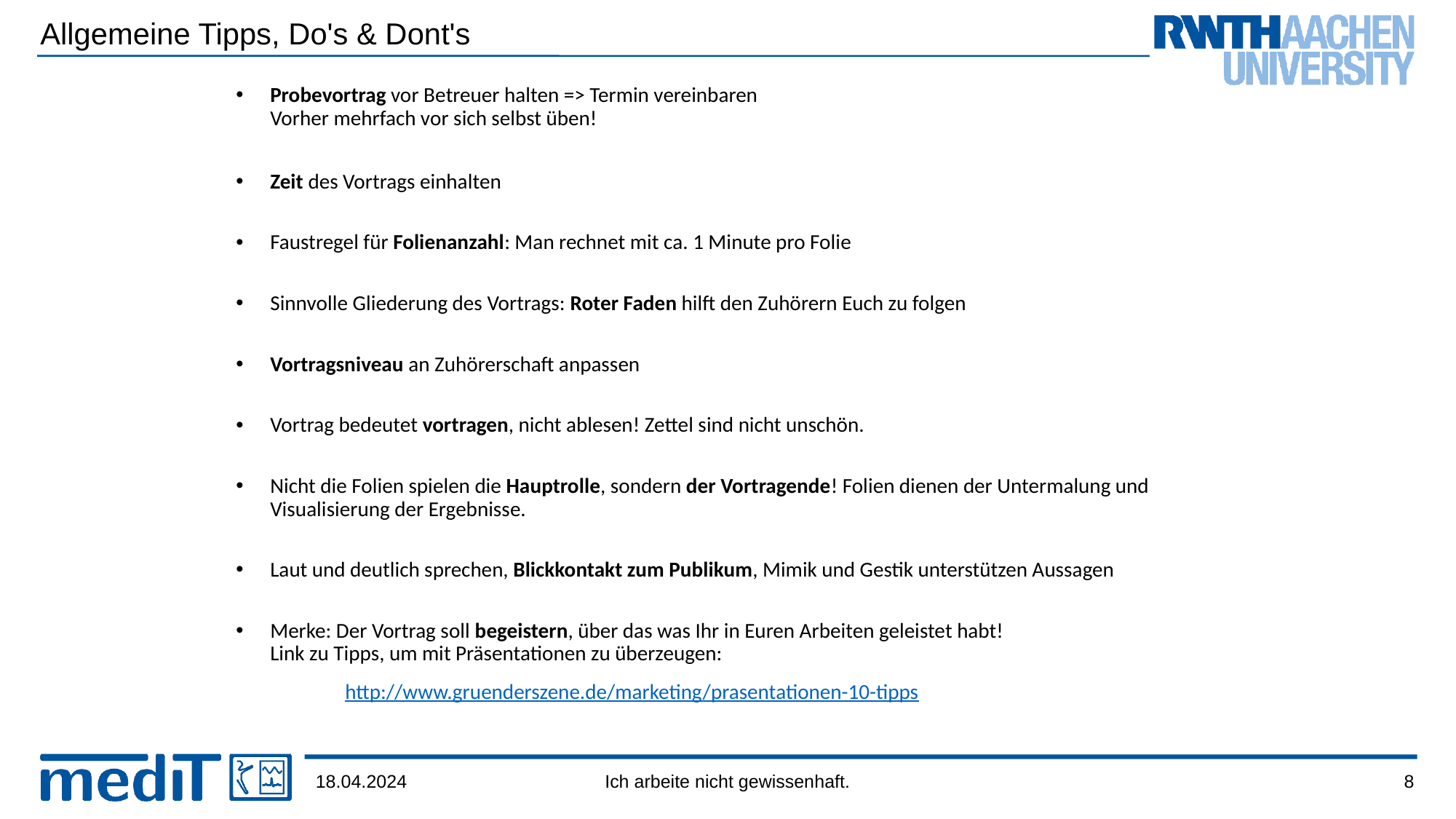

# Allgemeine Tipps, Do's & Dont's
Probevortrag vor Betreuer halten => Termin vereinbaren
Vorher mehrfach vor sich selbst üben!
Zeit des Vortrags einhalten
Faustregel für Folienanzahl: Man rechnet mit ca. 1 Minute pro Folie
Sinnvolle Gliederung des Vortrags: Roter Faden hilft den Zuhörern Euch zu folgen
Vortragsniveau an Zuhörerschaft anpassen
Vortrag bedeutet vortragen, nicht ablesen! Zettel sind nicht unschön.
Nicht die Folien spielen die Hauptrolle, sondern der Vortragende! Folien dienen der Untermalung und Visualisierung der Ergebnisse.
Laut und deutlich sprechen, Blickkontakt zum Publikum, Mimik und Gestik unterstützen Aussagen
Merke: Der Vortrag soll begeistern, über das was Ihr in Euren Arbeiten geleistet habt!
Link zu Tipps, um mit Präsentationen zu überzeugen:
	http://www.gruenderszene.de/marketing/prasentationen-10-tipps

18.04.2024
8